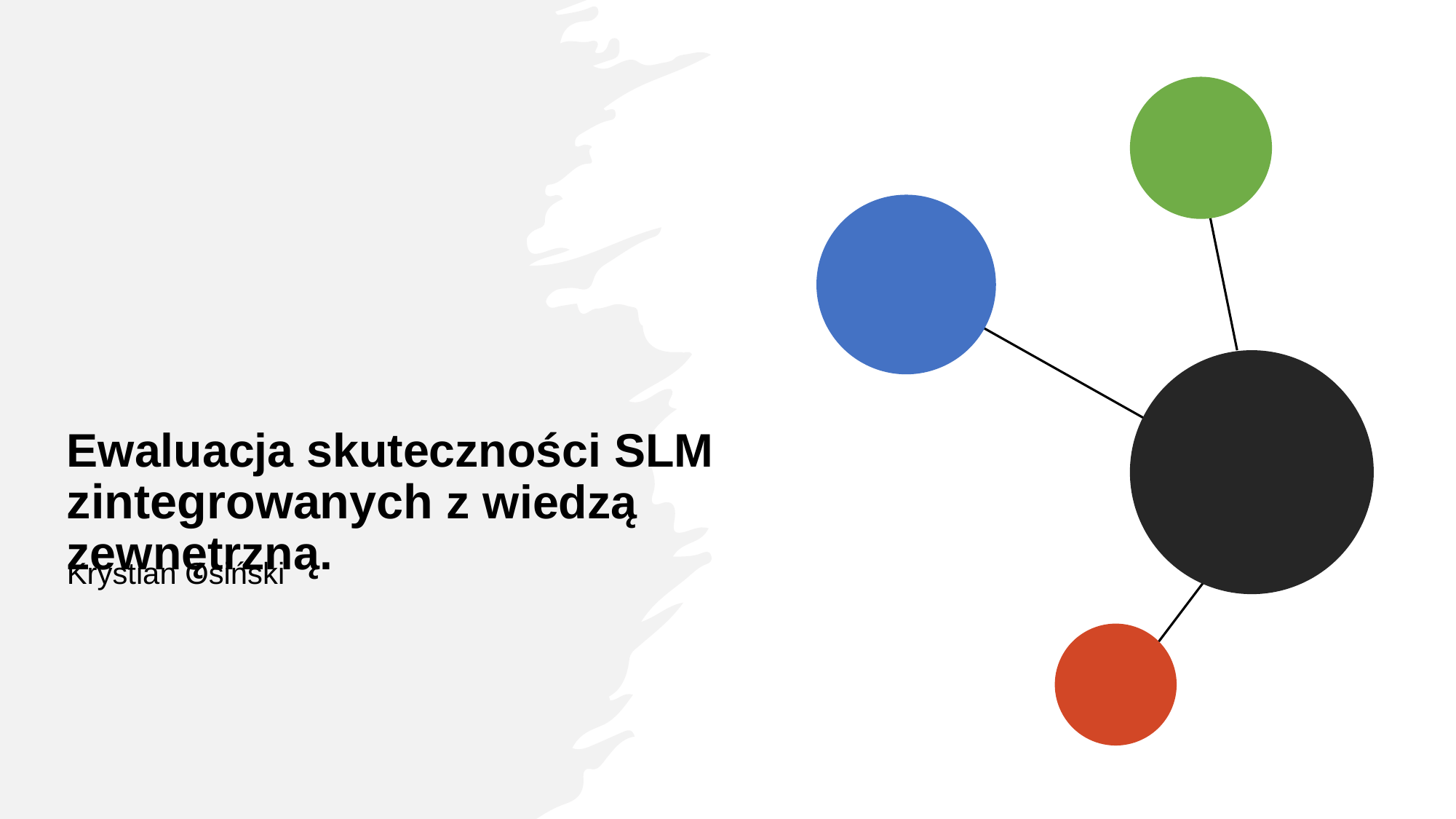

# Ewaluacja skuteczności SLM zintegrowanych z wiedzą zewnętrzną.
Krystian Osiński